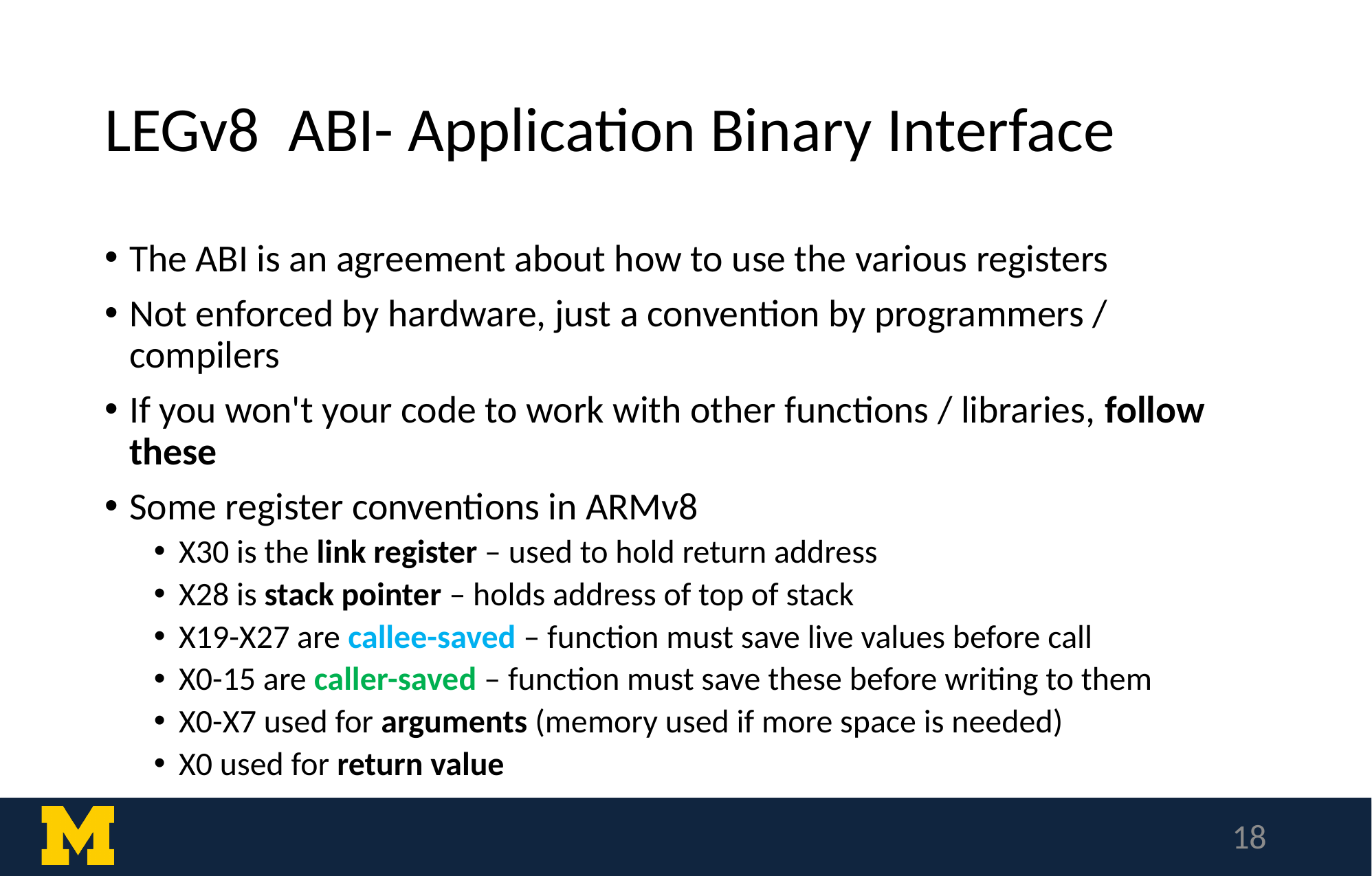

# LEGv8  ABI- Application Binary Interface
The ABI is an agreement about how to use the various registers
Not enforced by hardware, just a convention by programmers / compilers
If you won't your code to work with other functions / libraries, follow these
Some register conventions in ARMv8
X30 is the link register – used to hold return address
X28 is stack pointer – holds address of top of stack
X19-X27 are callee-saved – function must save live values before call
X0-15 are caller-saved – function must save these before writing to them
X0-X7 used for arguments (memory used if more space is needed)
X0 used for return value
18